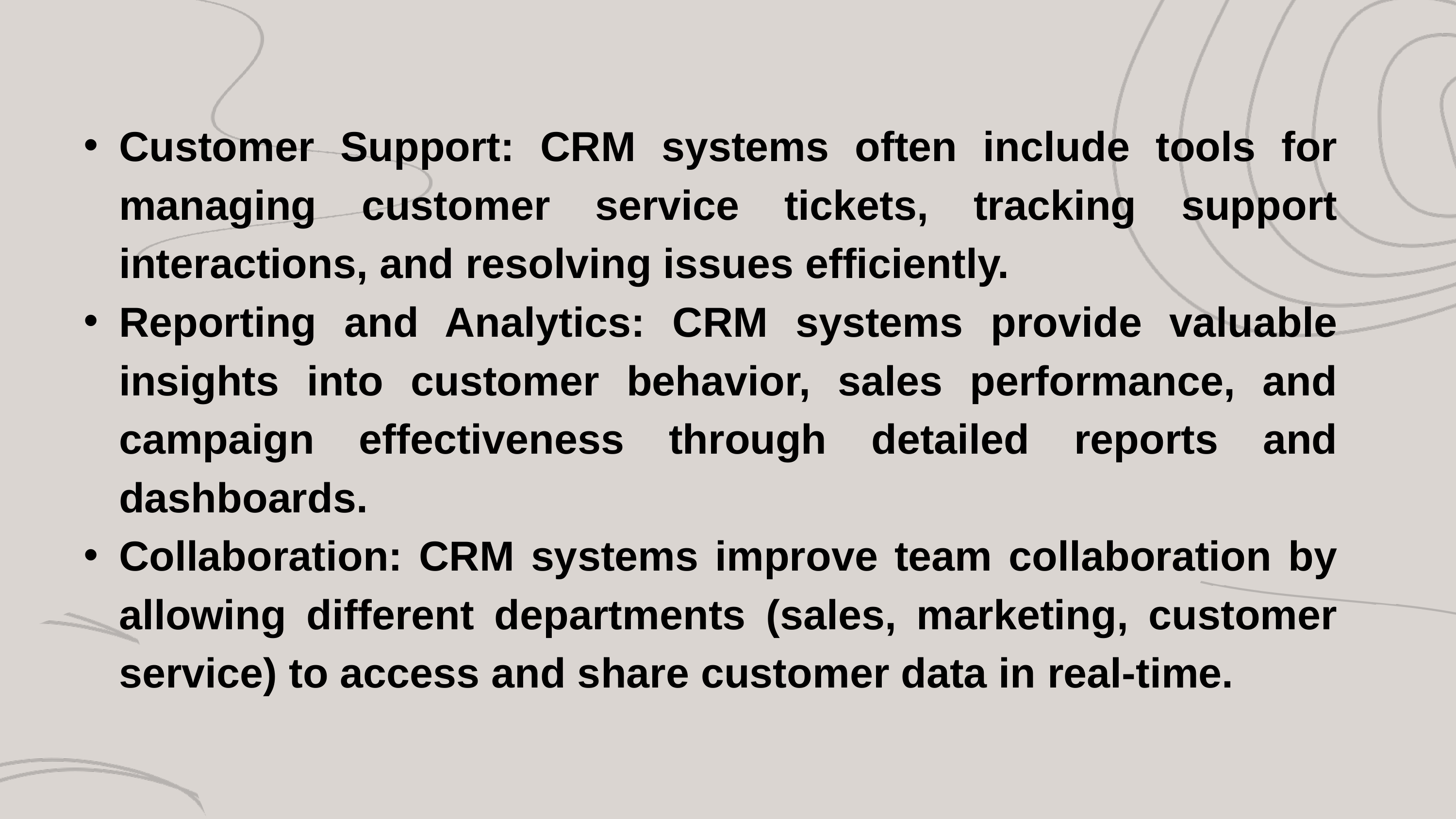

Customer Support: CRM systems often include tools for managing customer service tickets, tracking support interactions, and resolving issues efficiently.
Reporting and Analytics: CRM systems provide valuable insights into customer behavior, sales performance, and campaign effectiveness through detailed reports and dashboards.
Collaboration: CRM systems improve team collaboration by allowing different departments (sales, marketing, customer service) to access and share customer data in real-time.